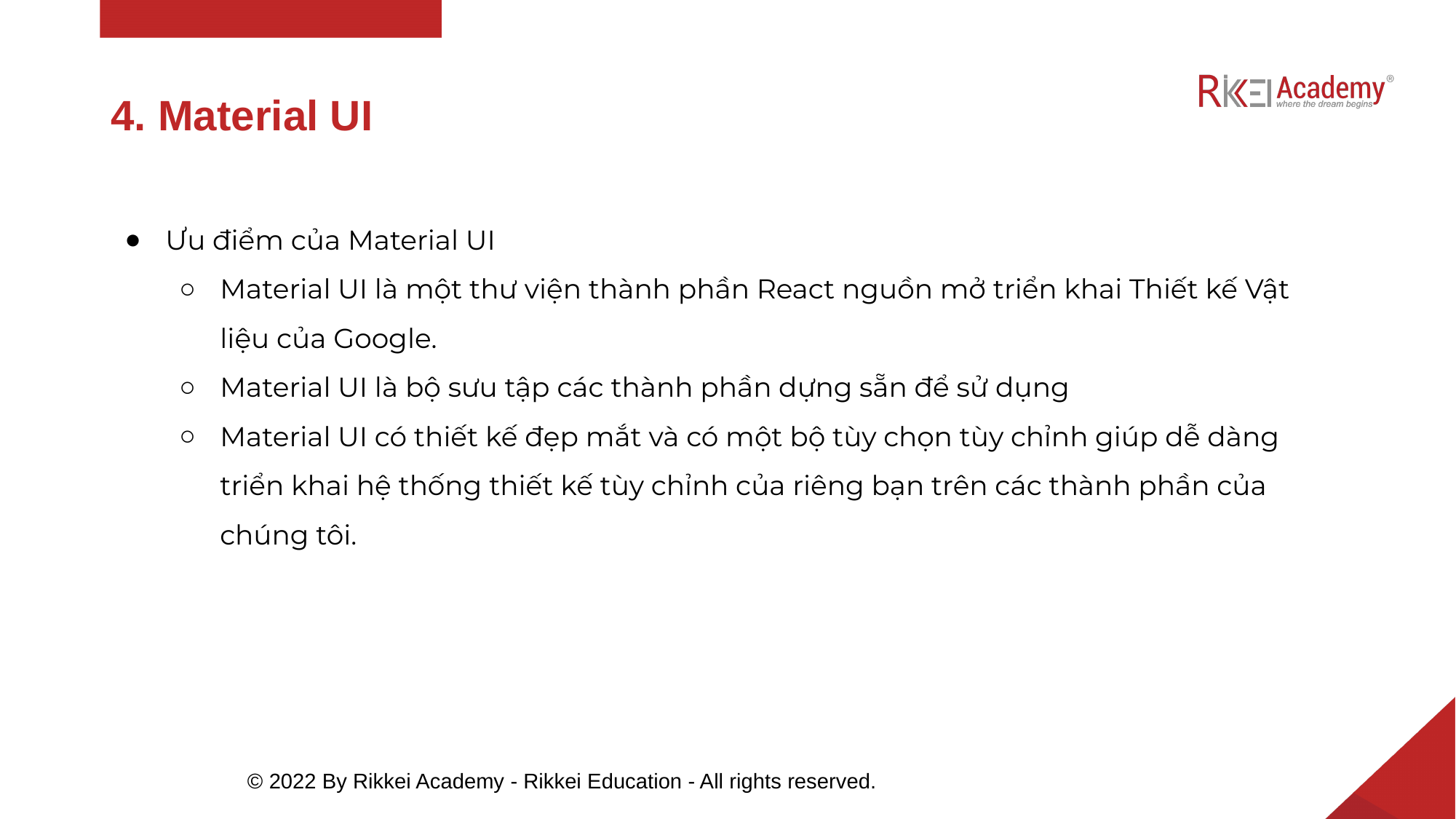

# 4. Material UI
Ưu điểm của Material UI
Material UI là một thư viện thành phần React nguồn mở triển khai Thiết kế Vật liệu của Google.
Material UI là bộ sưu tập các thành phần dựng sẵn để sử dụng
Material UI có thiết kế đẹp mắt và có một bộ tùy chọn tùy chỉnh giúp dễ dàng triển khai hệ thống thiết kế tùy chỉnh của riêng bạn trên các thành phần của chúng tôi.